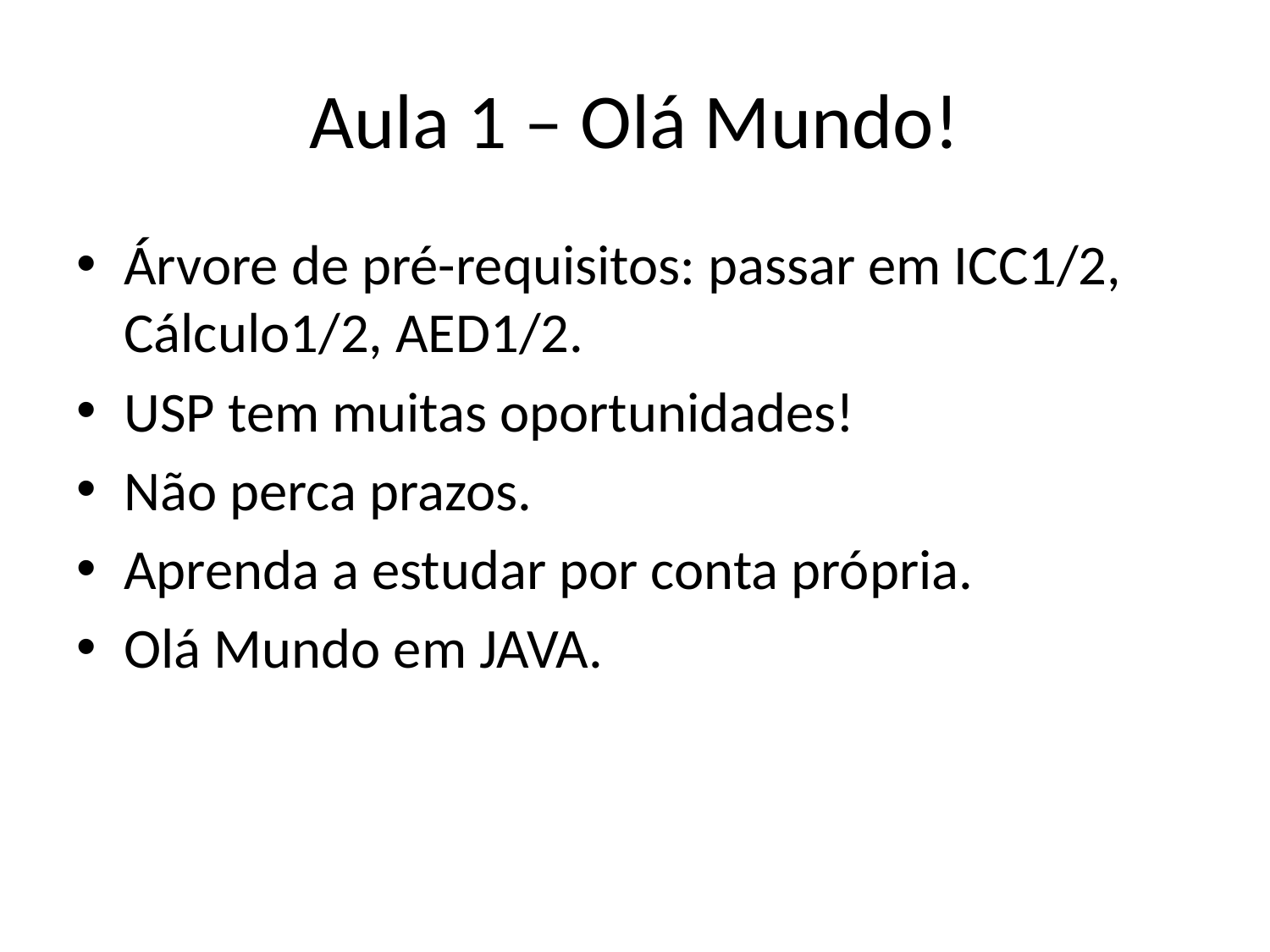

# Aula 1 – Olá Mundo!
Árvore de pré-requisitos: passar em ICC1/2, Cálculo1/2, AED1/2.
USP tem muitas oportunidades!
Não perca prazos.
Aprenda a estudar por conta própria.
Olá Mundo em JAVA.